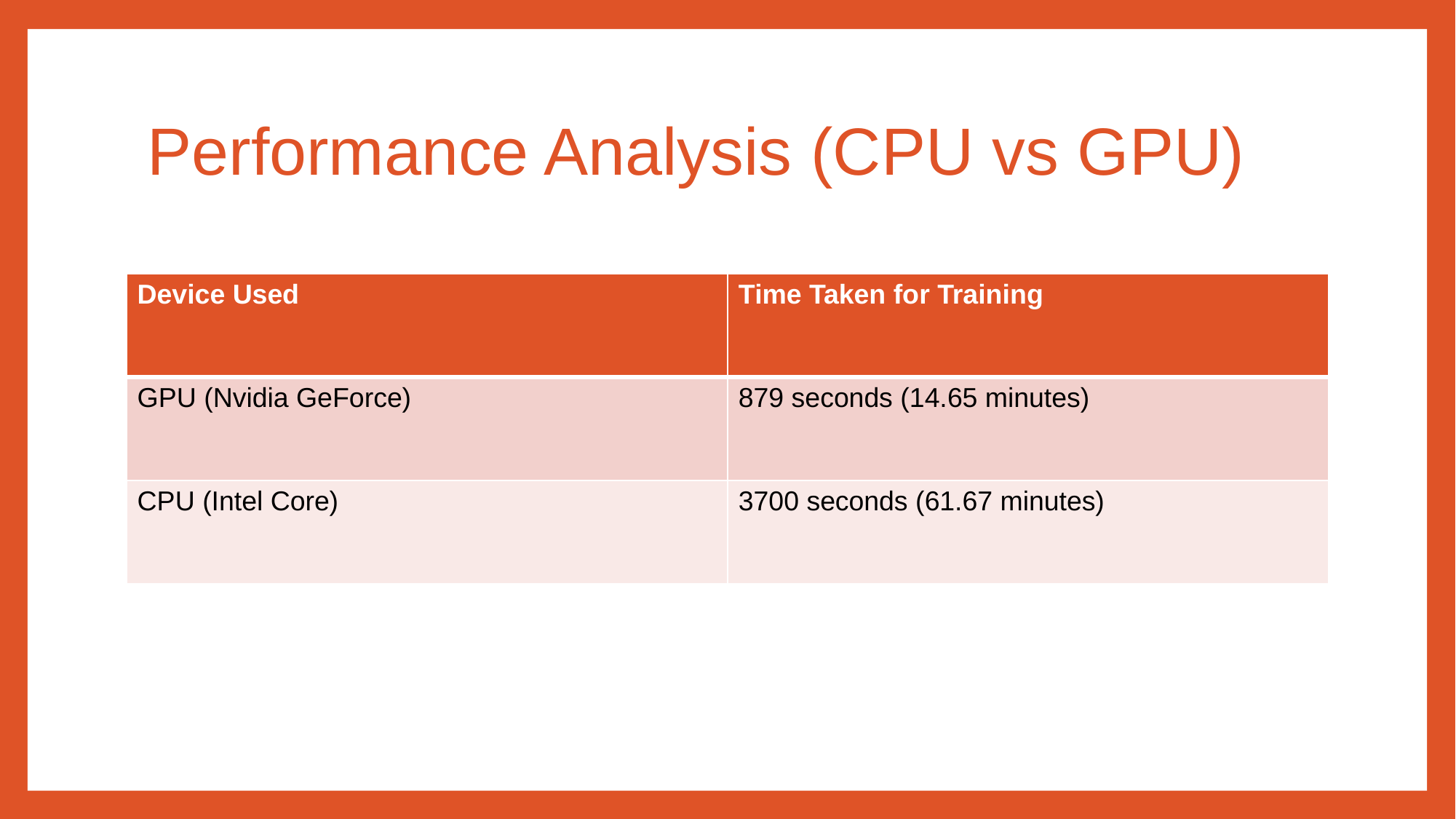

# Performance Analysis (CPU vs GPU)
| Device Used | Time Taken for Training |
| --- | --- |
| GPU (Nvidia GeForce) | 879 seconds (14.65 minutes) |
| CPU (Intel Core) | 3700 seconds (61.67 minutes) |